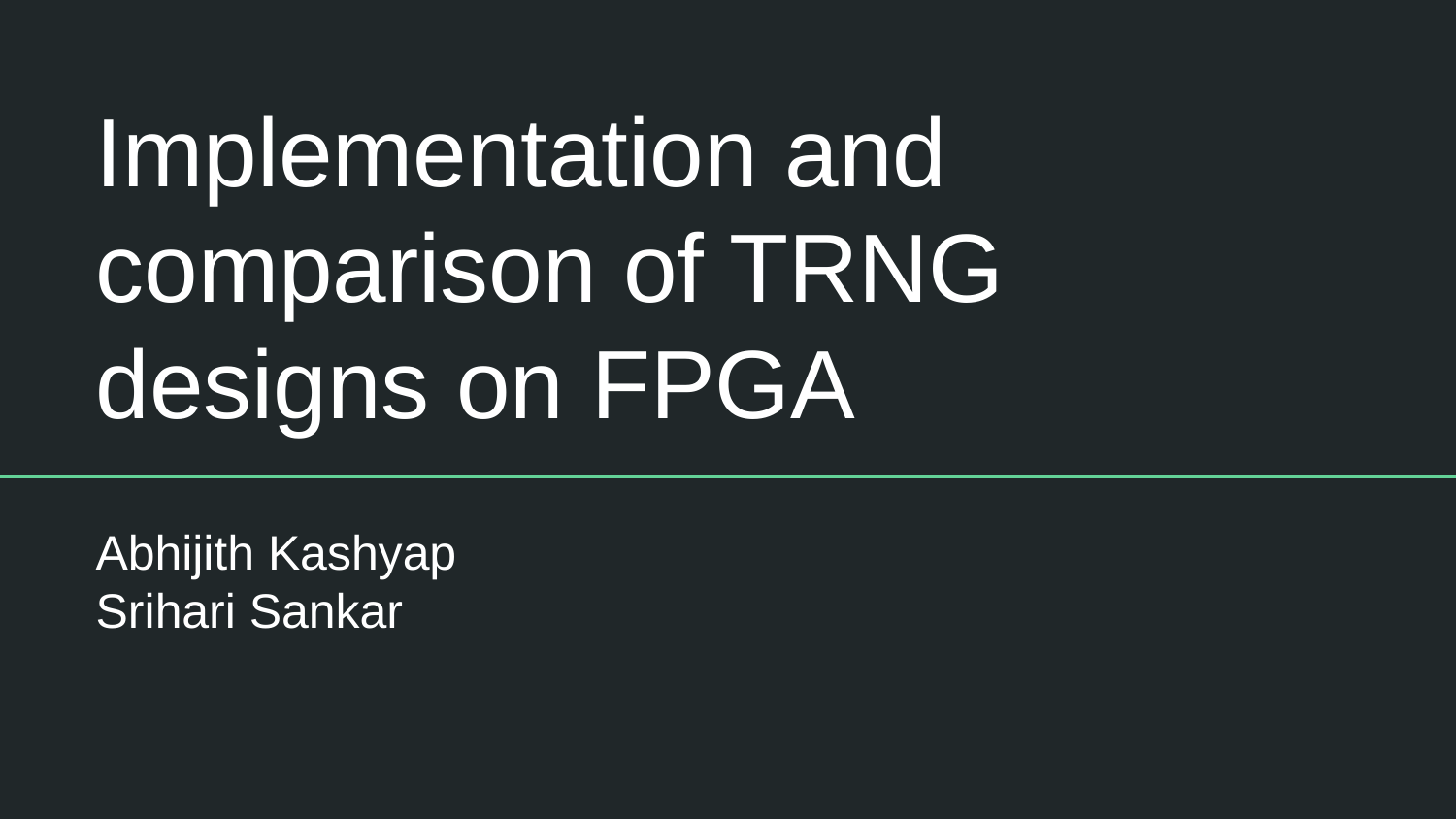

# Implementation and comparison of TRNG designs on FPGA
Abhijith Kashyap
Srihari Sankar